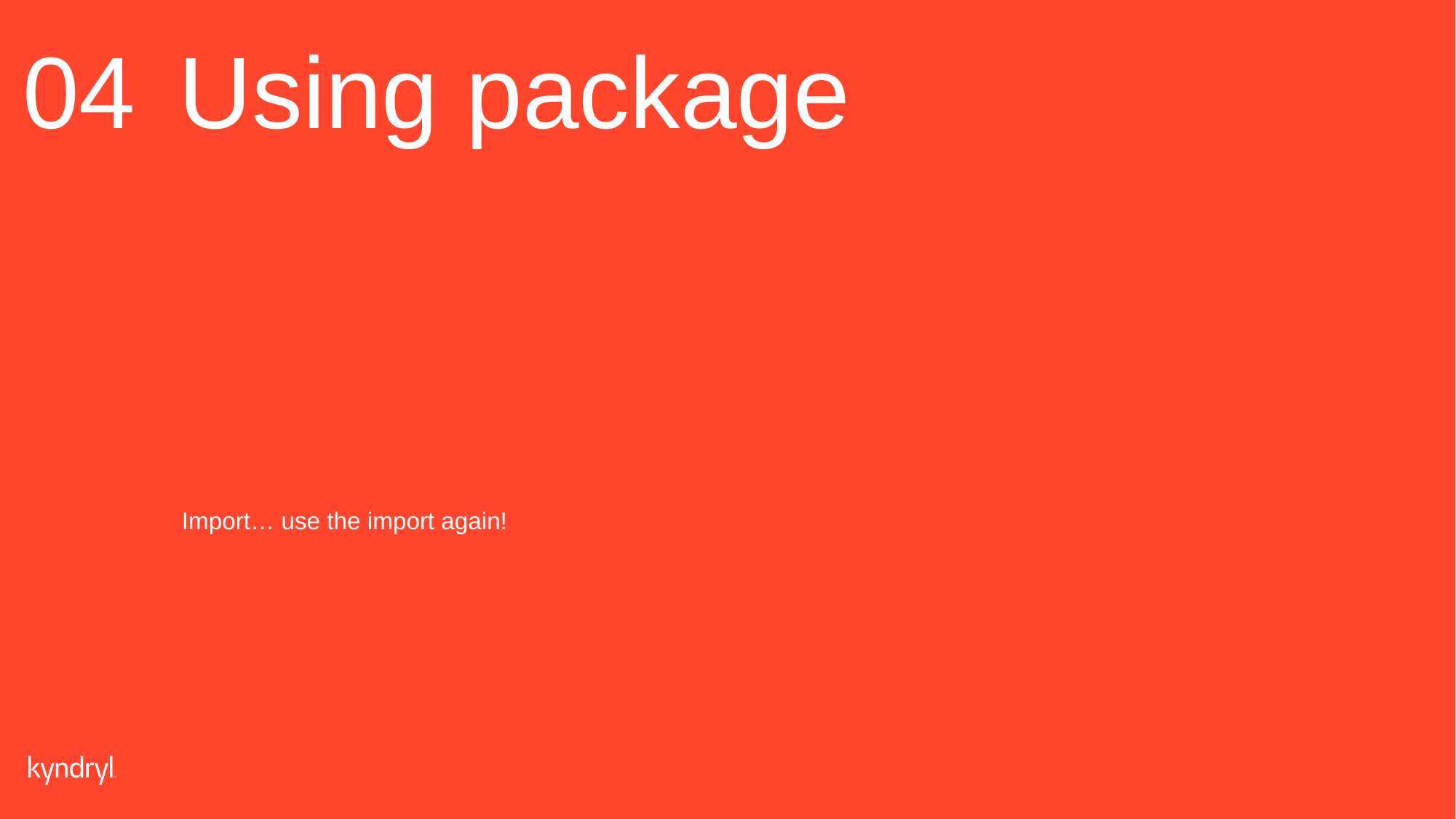

04
Using package
Import… use the import again!